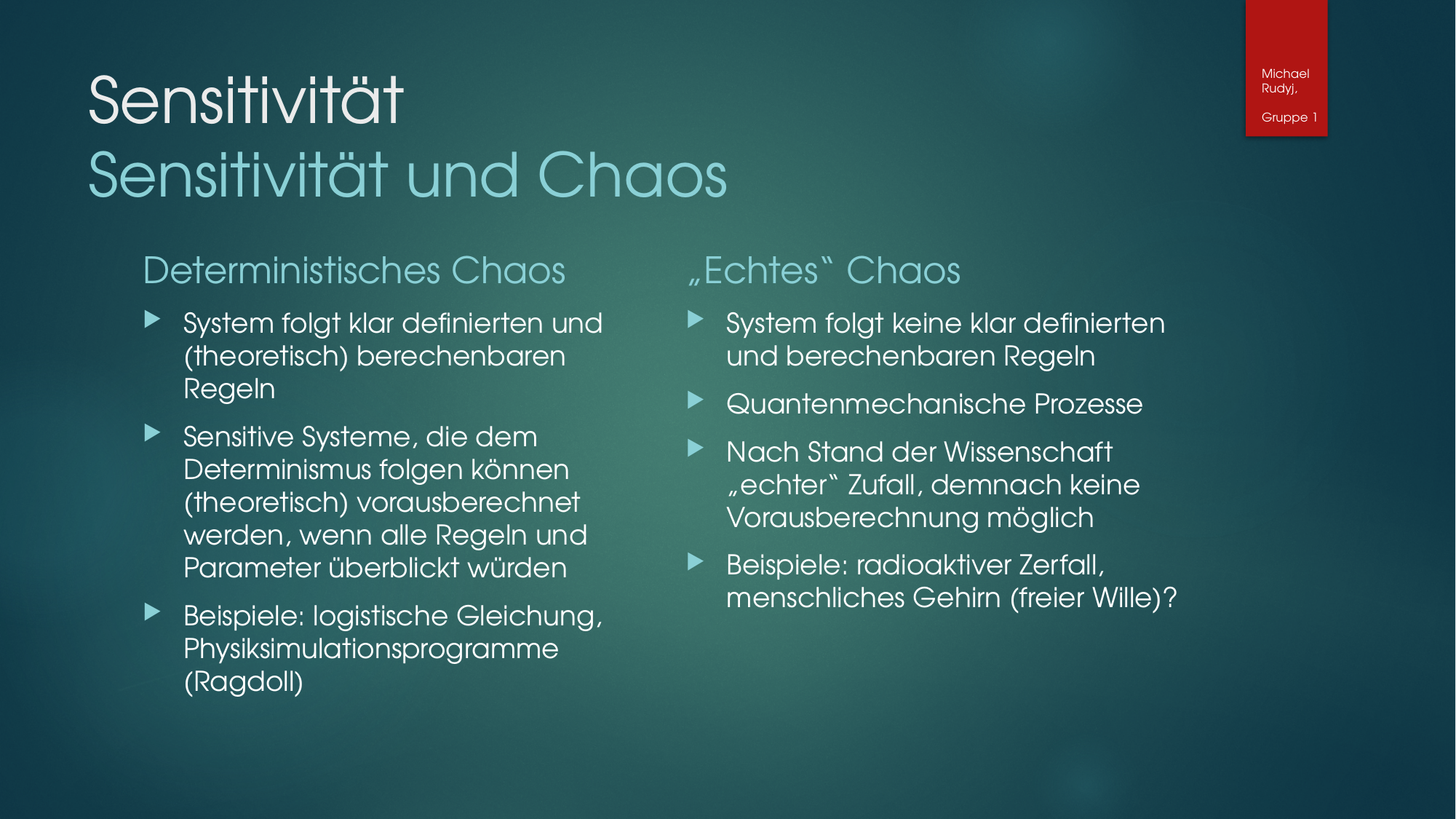

# Sensitivität Sensitivität und Chaos
Michael Rudyj,

Gruppe 1
Deterministisches Chaos
„Echtes“ Chaos
System folgt klar definierten und (theoretisch) berechenbaren Regeln
Sensitive Systeme, die dem Determinismus folgen können (theoretisch) vorausberechnet werden, wenn alle Regeln und Parameter überblickt würden
Beispiele: logistische Gleichung, Physiksimulationsprogramme (Ragdoll)
System folgt keine klar definierten und berechenbaren Regeln
Quantenmechanische Prozesse
Nach Stand der Wissenschaft „echter“ Zufall, demnach keine Vorausberechnung möglich
Beispiele: radioaktiver Zerfall, menschliches Gehirn (freier Wille)?